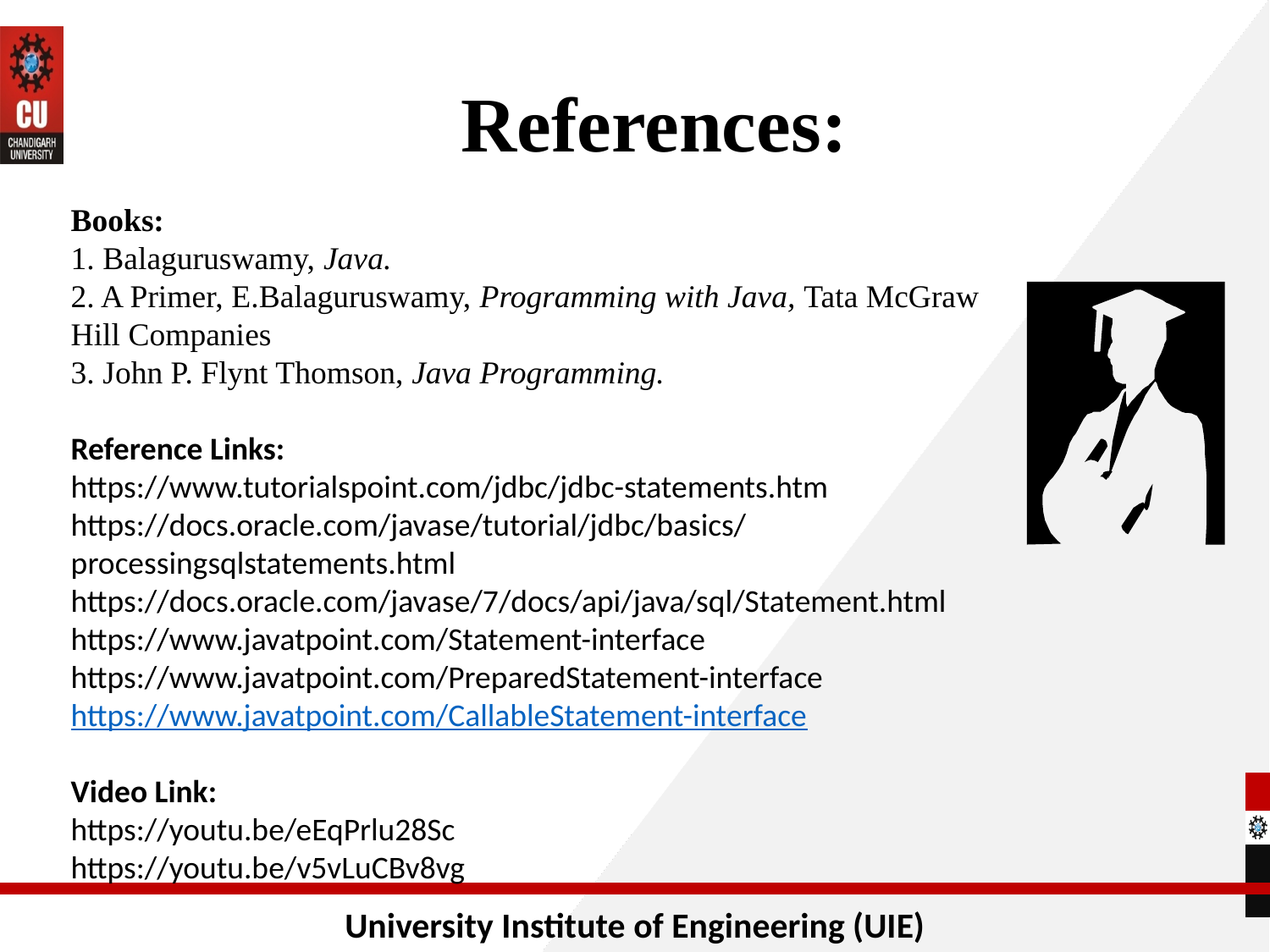

# References:
Books:
1. Balaguruswamy, Java.
2. A Primer, E.Balaguruswamy, Programming with Java, Tata McGraw Hill Companies
3. John P. Flynt Thomson, Java Programming.

Reference Links:
https://www.tutorialspoint.com/jdbc/jdbc-statements.htm
https://docs.oracle.com/javase/tutorial/jdbc/basics/processingsqlstatements.html
https://docs.oracle.com/javase/7/docs/api/java/sql/Statement.html
https://www.javatpoint.com/Statement-interface
https://www.javatpoint.com/PreparedStatement-interface
https://www.javatpoint.com/CallableStatement-interface

Video Link:
https://youtu.be/eEqPrlu28Sc
https://youtu.be/v5vLuCBv8vg